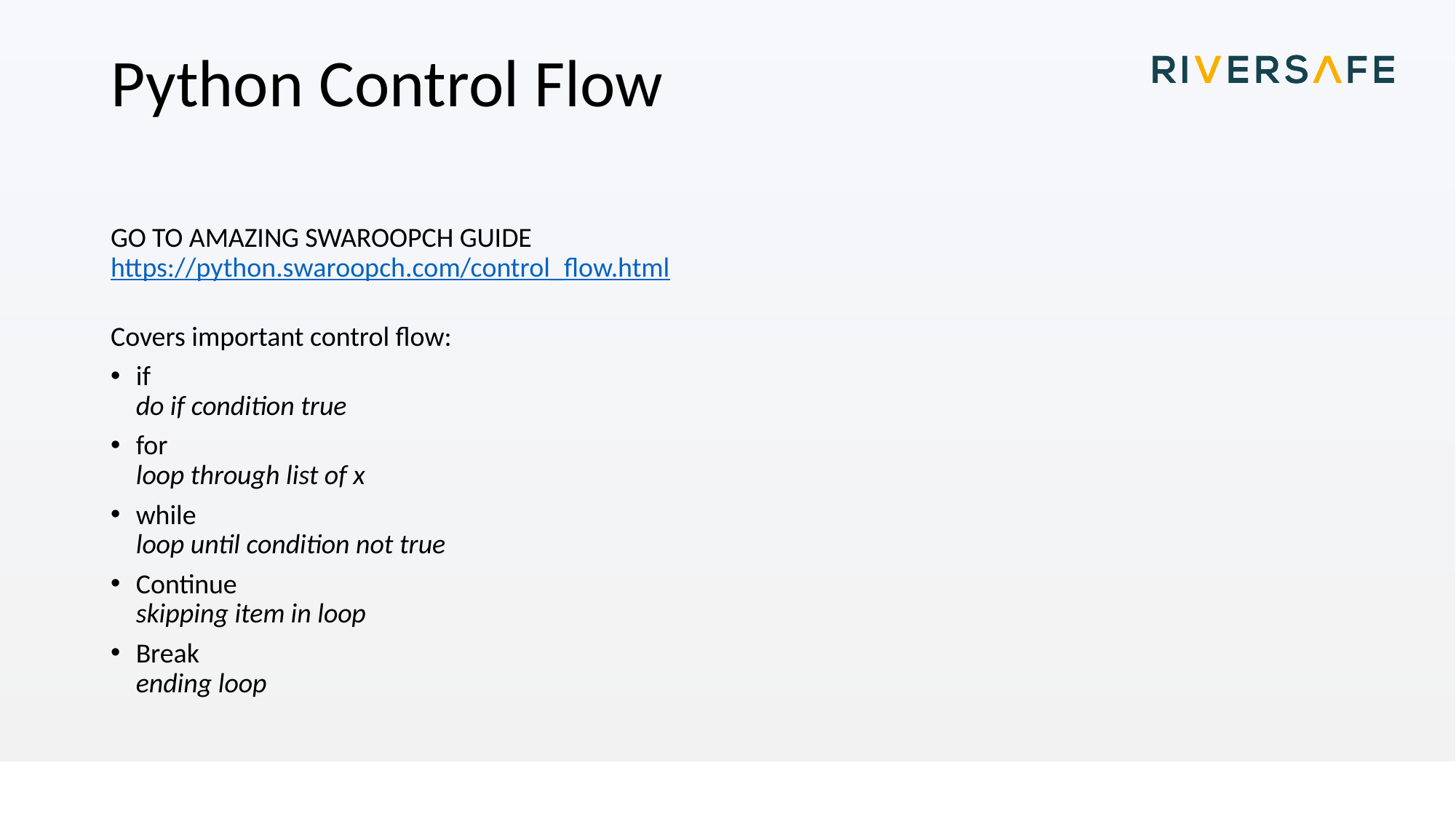

# Python Control Flow
GO TO AMAZING SWAROOPCH GUIDE
https://python.swaroopch.com/control_flow.html
Covers important control flow:
if
do if condition true
for
loop through list of x
while
loop until condition not true
Continue
skipping item in loop
Break
ending loop